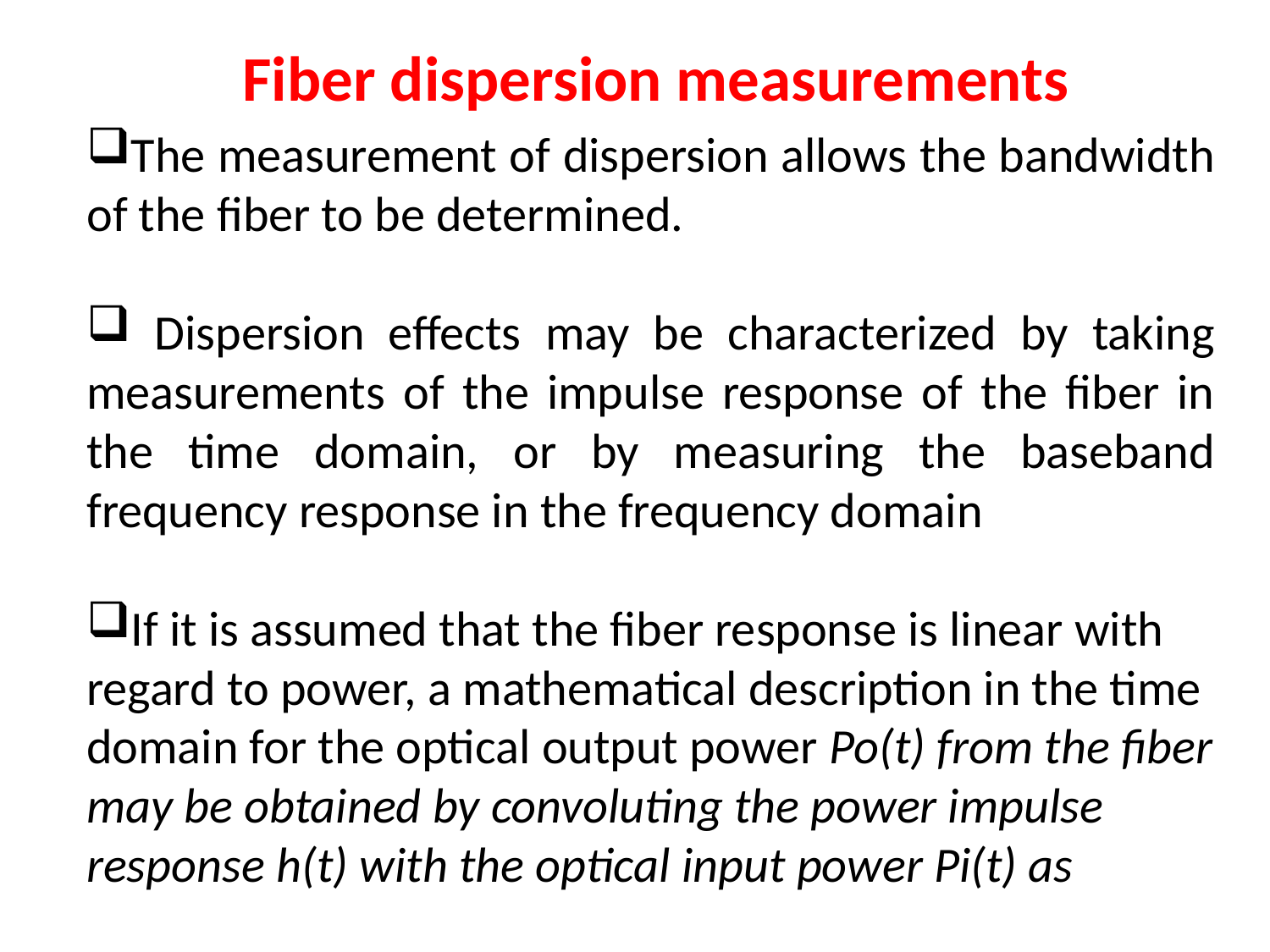

Fiber dispersion measurements
The measurement of dispersion allows the bandwidth of the fiber to be determined.

 Dispersion effects may be characterized by taking measurements of the impulse response of the fiber in the time domain, or by measuring the baseband frequency response in the frequency domain

If it is assumed that the fiber response is linear with regard to power, a mathematical description in the time domain for the optical output power Po(t) from the fiber may be obtained by convoluting the power impulse response h(t) with the optical input power Pi(t) as